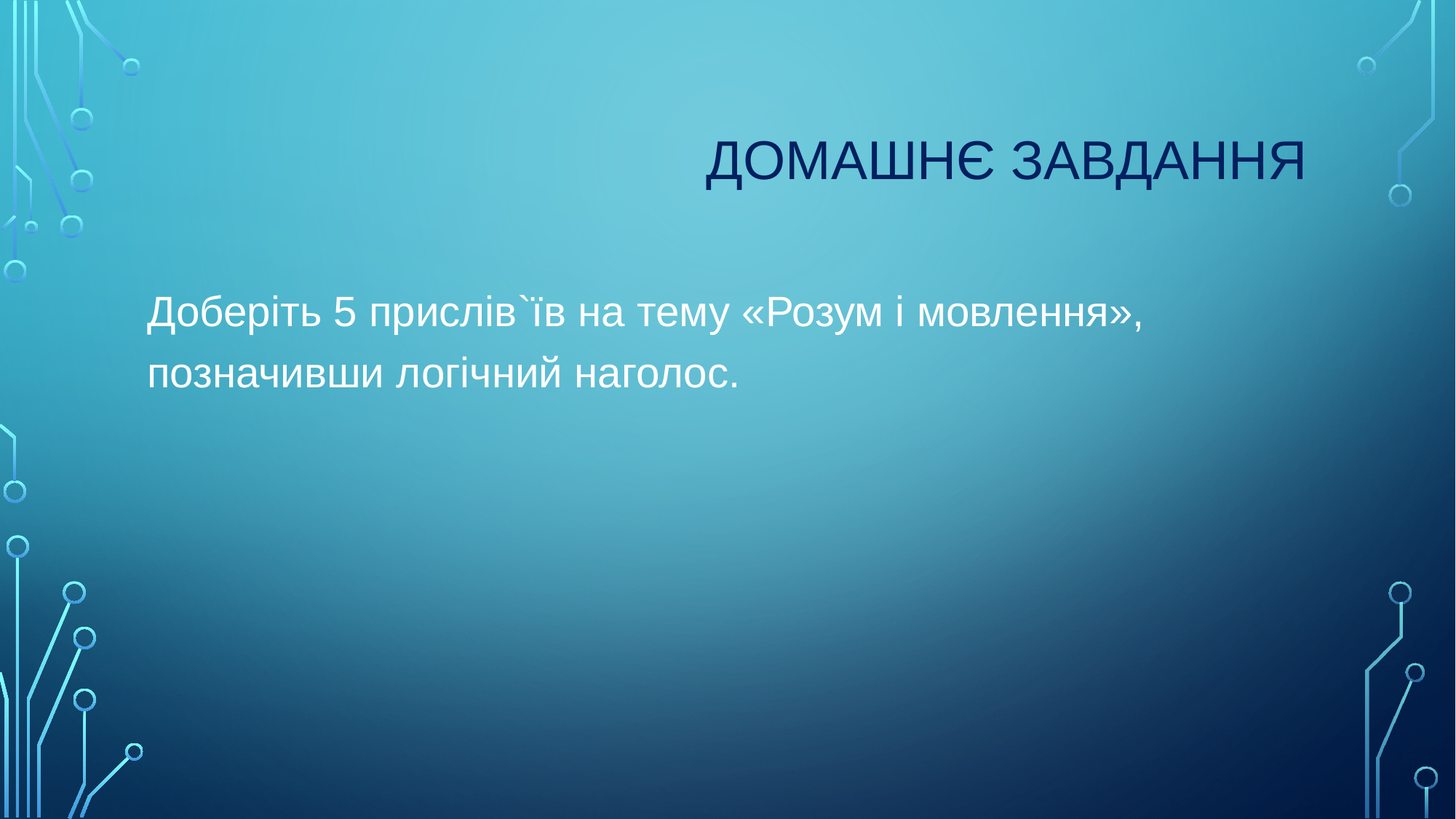

# Домашнє завдання
Доберіть 5 прислів`їв на тему «Розум і мовлення», позначивши логічний наголос.